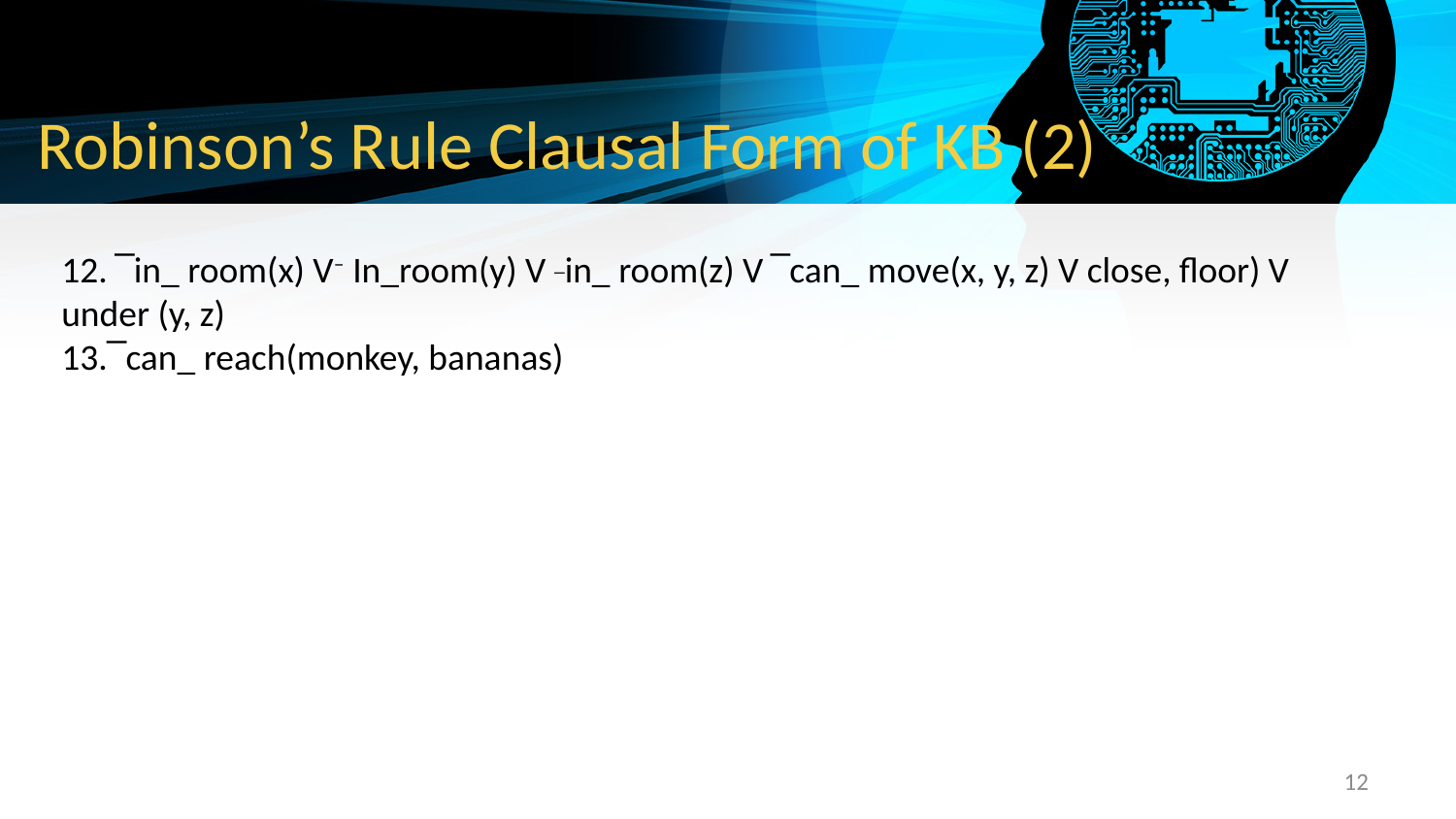

# Robinson’s Rule Clausal Form of KB (2)
12. ‾in_ room(x) V– In_room(y) V _in_ room(z) V ‾can_ move(x, y, z) V close, floor) V under (y, z)
13.‾can_ reach(monkey, bananas)

12